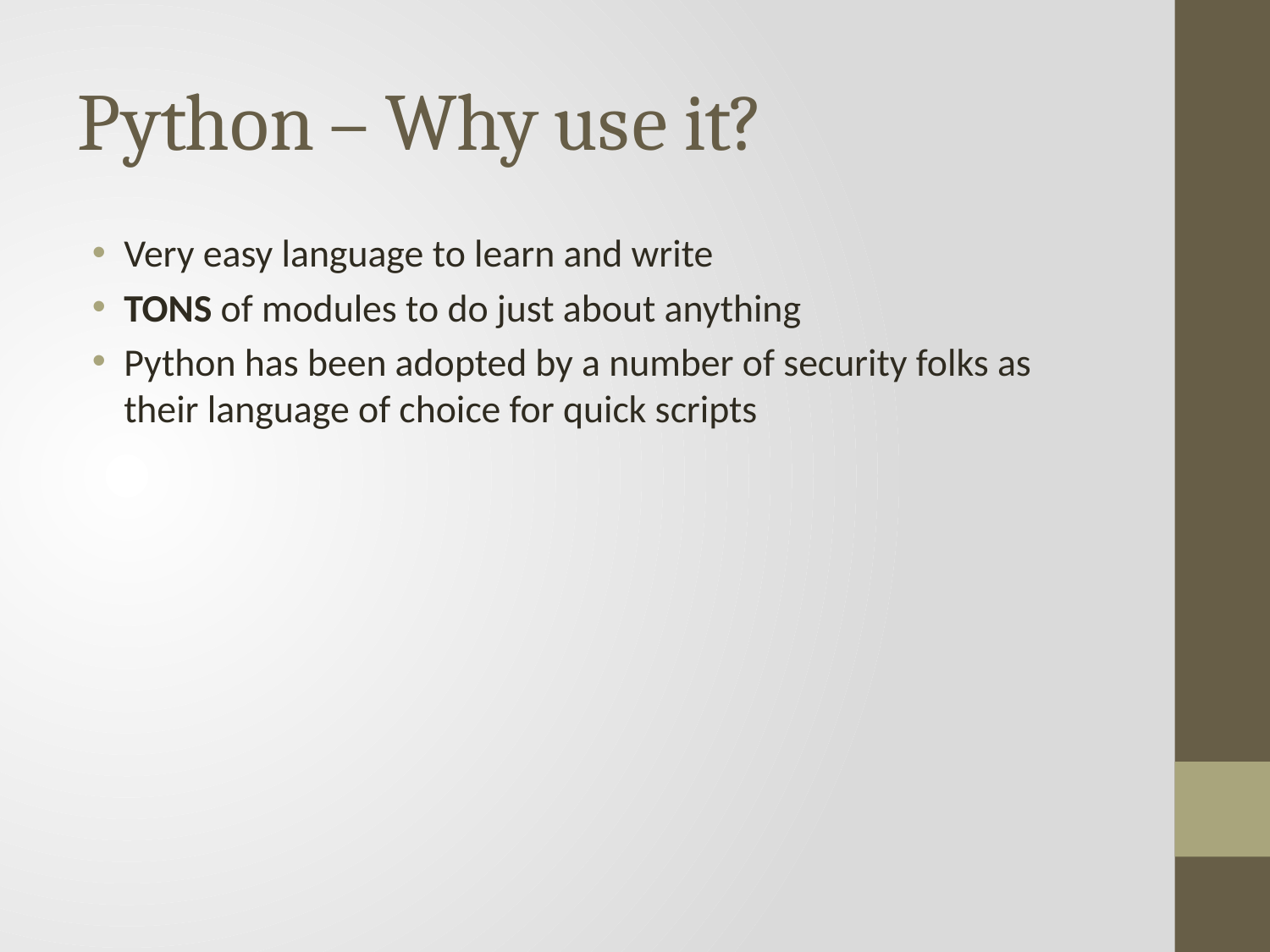

# Python – Why use it?
Very easy language to learn and write
TONS of modules to do just about anything
Python has been adopted by a number of security folks as their language of choice for quick scripts